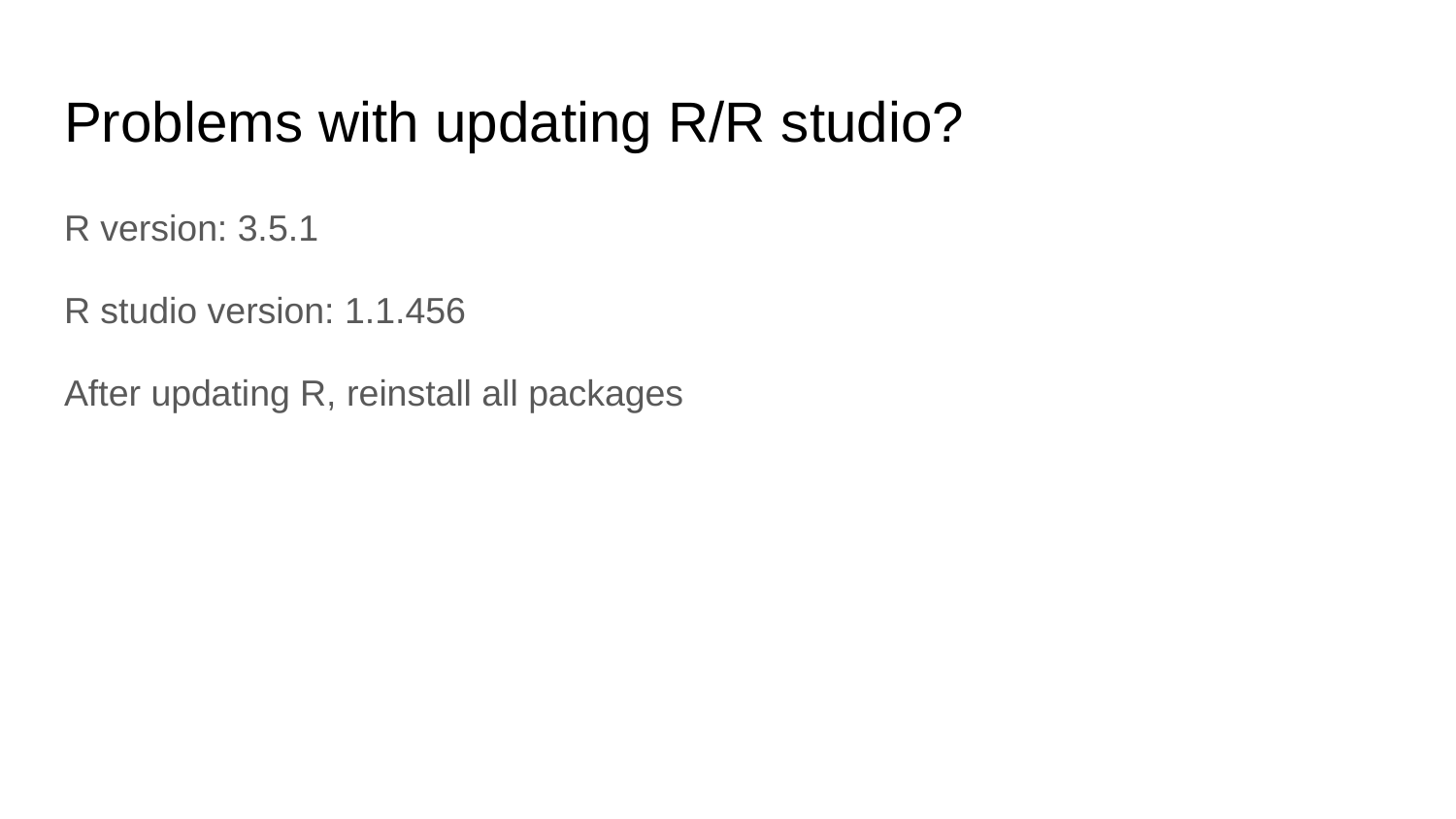

# Problems with updating R/R studio?
R version: 3.5.1
R studio version: 1.1.456
After updating R, reinstall all packages